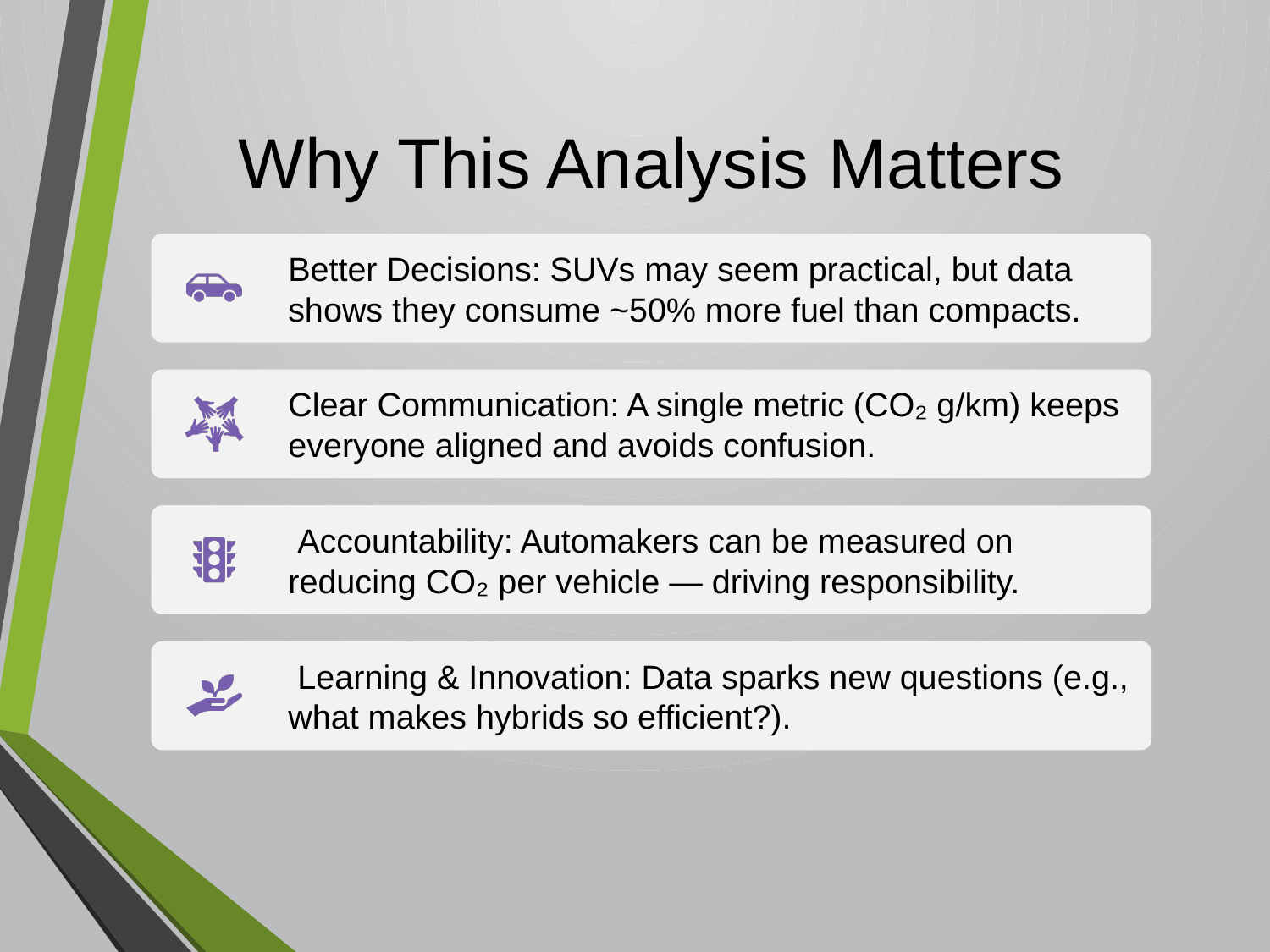

# Why This Analysis Matters
Better Decisions: SUVs may seem practical, but data shows they consume ~50% more fuel than compacts.
Clear Communication: A single metric (CO₂ g/km) keeps everyone aligned and avoids confusion.
 Accountability: Automakers can be measured on reducing CO₂ per vehicle — driving responsibility.
 Learning & Innovation: Data sparks new questions (e.g., what makes hybrids so efficient?).